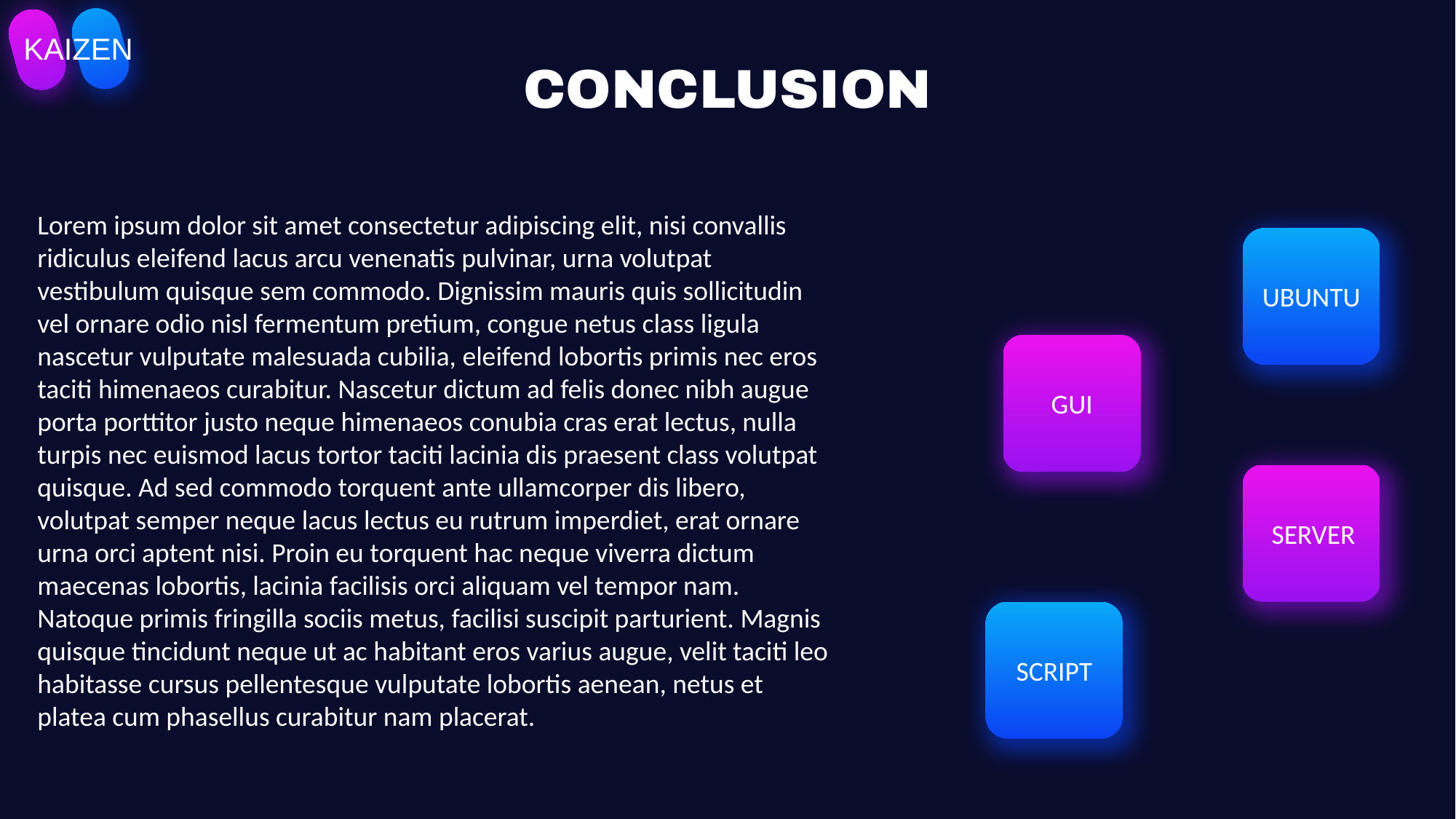

KAIZEN
CONCLUSION
Lorem ipsum dolor sit amet consectetur adipiscing elit, nisi convallis ridiculus eleifend lacus arcu venenatis pulvinar, urna volutpat vestibulum quisque sem commodo. Dignissim mauris quis sollicitudin vel ornare odio nisl fermentum pretium, congue netus class ligula nascetur vulputate malesuada cubilia, eleifend lobortis primis nec eros taciti himenaeos curabitur. Nascetur dictum ad felis donec nibh augue porta porttitor justo neque himenaeos conubia cras erat lectus, nulla turpis nec euismod lacus tortor taciti lacinia dis praesent class volutpat quisque. Ad sed commodo torquent ante ullamcorper dis libero, volutpat semper neque lacus lectus eu rutrum imperdiet, erat ornare urna orci aptent nisi. Proin eu torquent hac neque viverra dictum maecenas lobortis, lacinia facilisis orci aliquam vel tempor nam. Natoque primis fringilla sociis metus, facilisi suscipit parturient. Magnis quisque tincidunt neque ut ac habitant eros varius augue, velit taciti leo habitasse cursus pellentesque vulputate lobortis aenean, netus et platea cum phasellus curabitur nam placerat.

UBUNTU

GUI

SERVER

SCRIPT